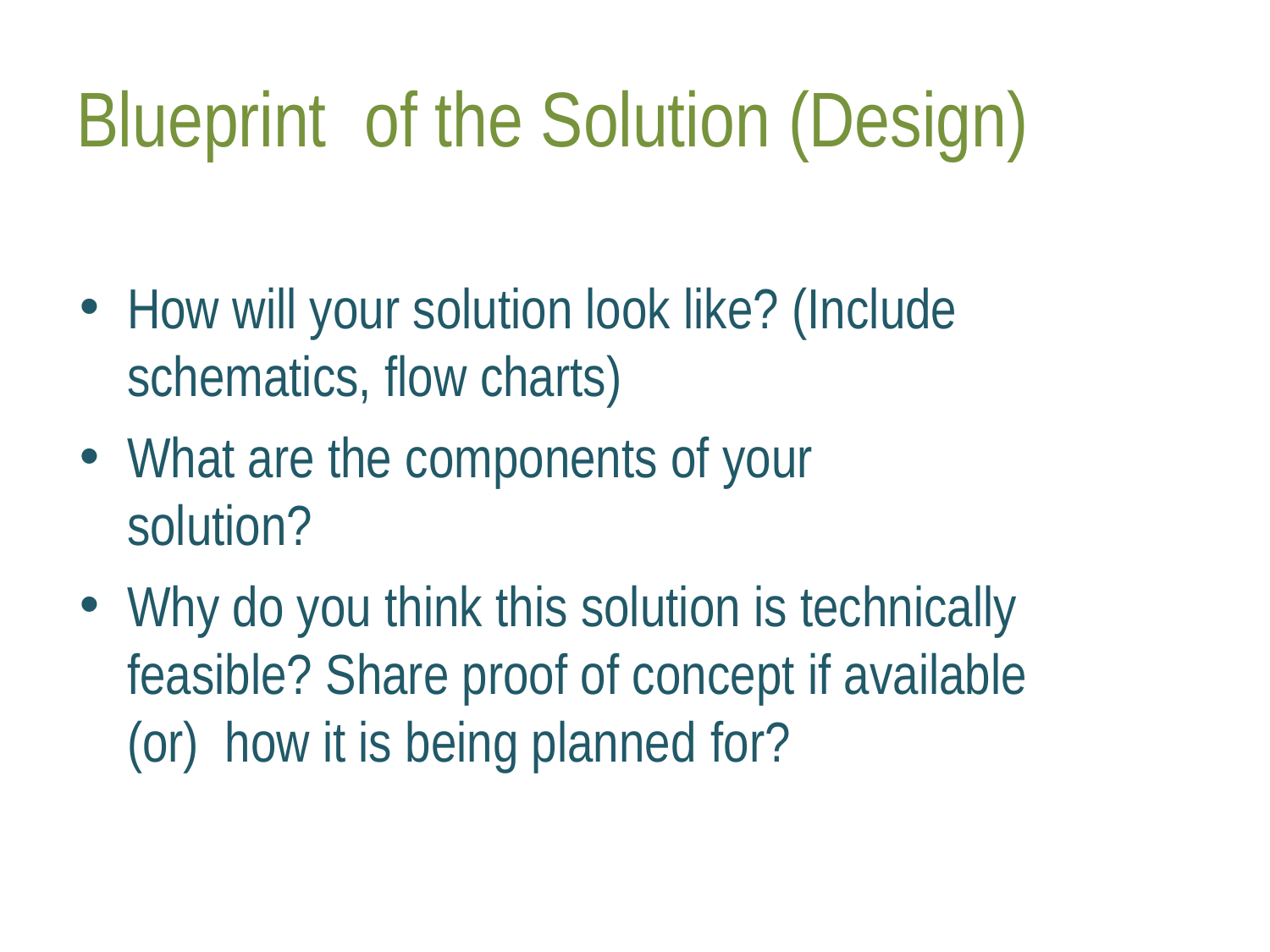

# Blueprint	of the Solution (Design)
How will your solution look like? (Include  schematics, flow charts)
What are the components of your solution?
Why do you think this solution is technically  feasible? Share proof of concept if available (or)  how it is being planned for?